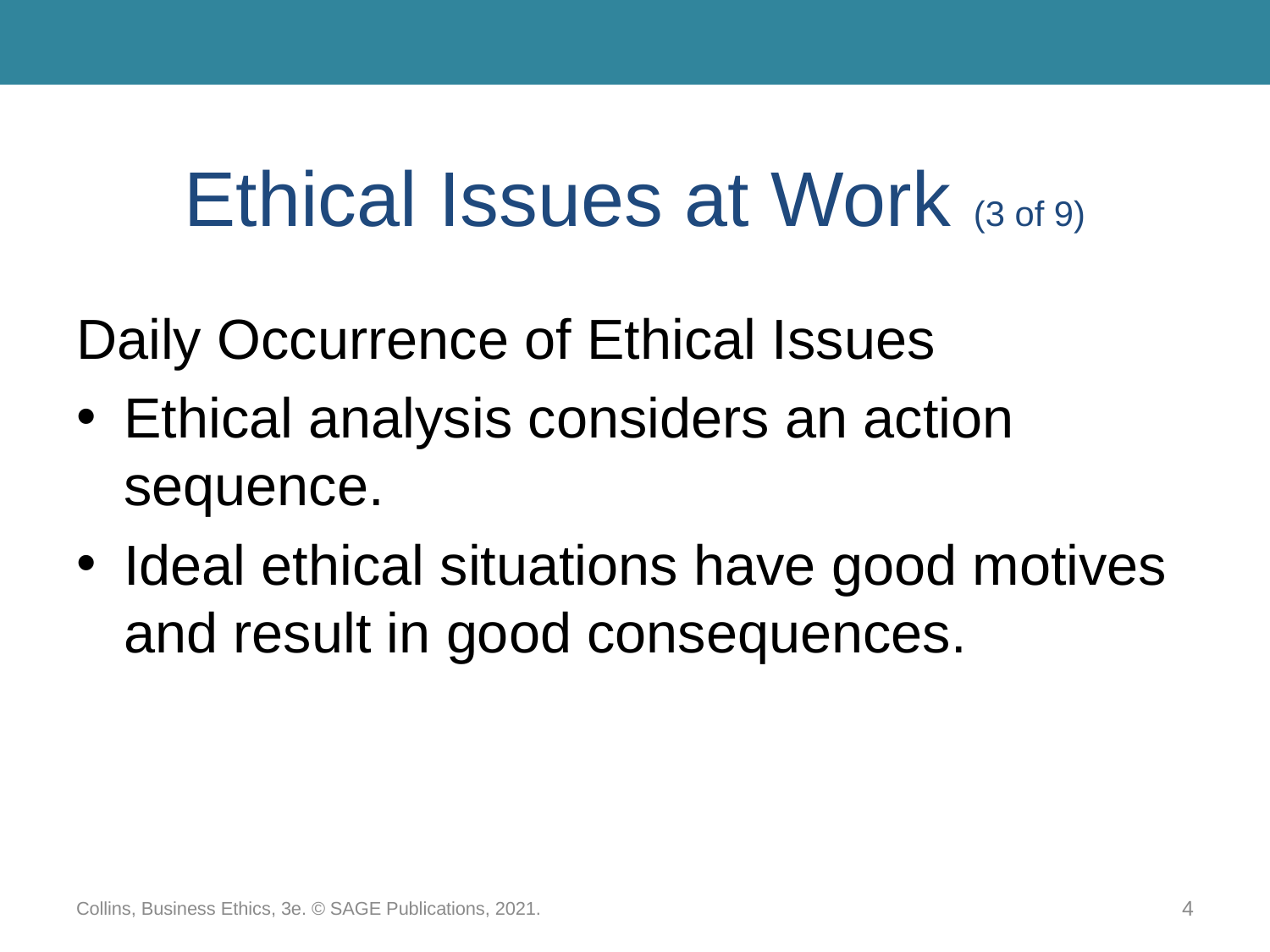

# Ethical Issues at Work (3 of 9)
Daily Occurrence of Ethical Issues
Ethical analysis considers an action sequence.
Ideal ethical situations have good motives and result in good consequences.
Collins, Business Ethics, 3e. © SAGE Publications, 2021.
4